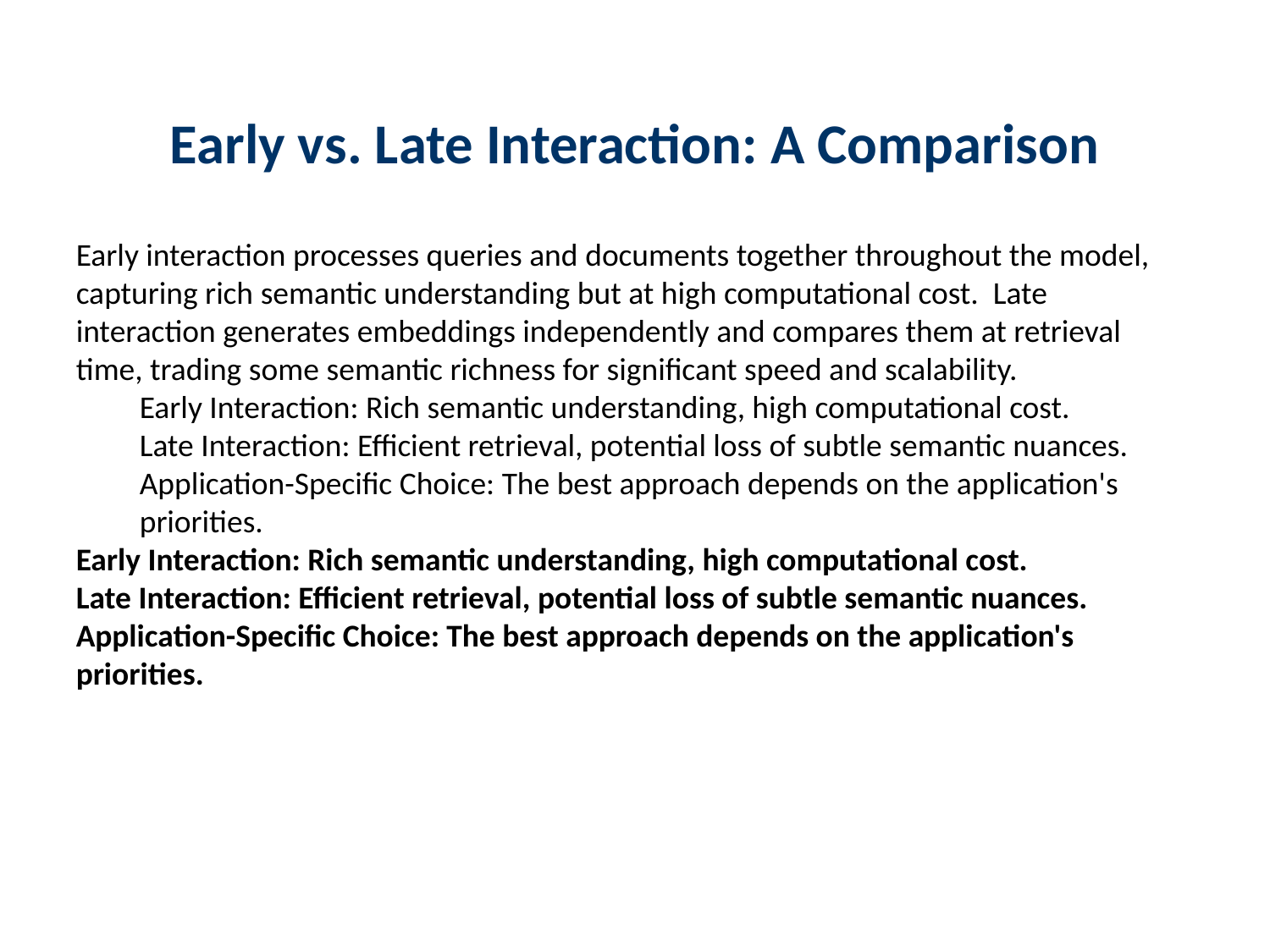

Early vs. Late Interaction: A Comparison

Early interaction processes queries and documents together throughout the model, capturing rich semantic understanding but at high computational cost.  Late interaction generates embeddings independently and compares them at retrieval time, trading some semantic richness for significant speed and scalability.
Early Interaction: Rich semantic understanding, high computational cost.
Late Interaction: Efficient retrieval, potential loss of subtle semantic nuances.
Application-Specific Choice: The best approach depends on the application's priorities.
Early Interaction: Rich semantic understanding, high computational cost.
Late Interaction: Efficient retrieval, potential loss of subtle semantic nuances.
Application-Specific Choice: The best approach depends on the application's priorities.